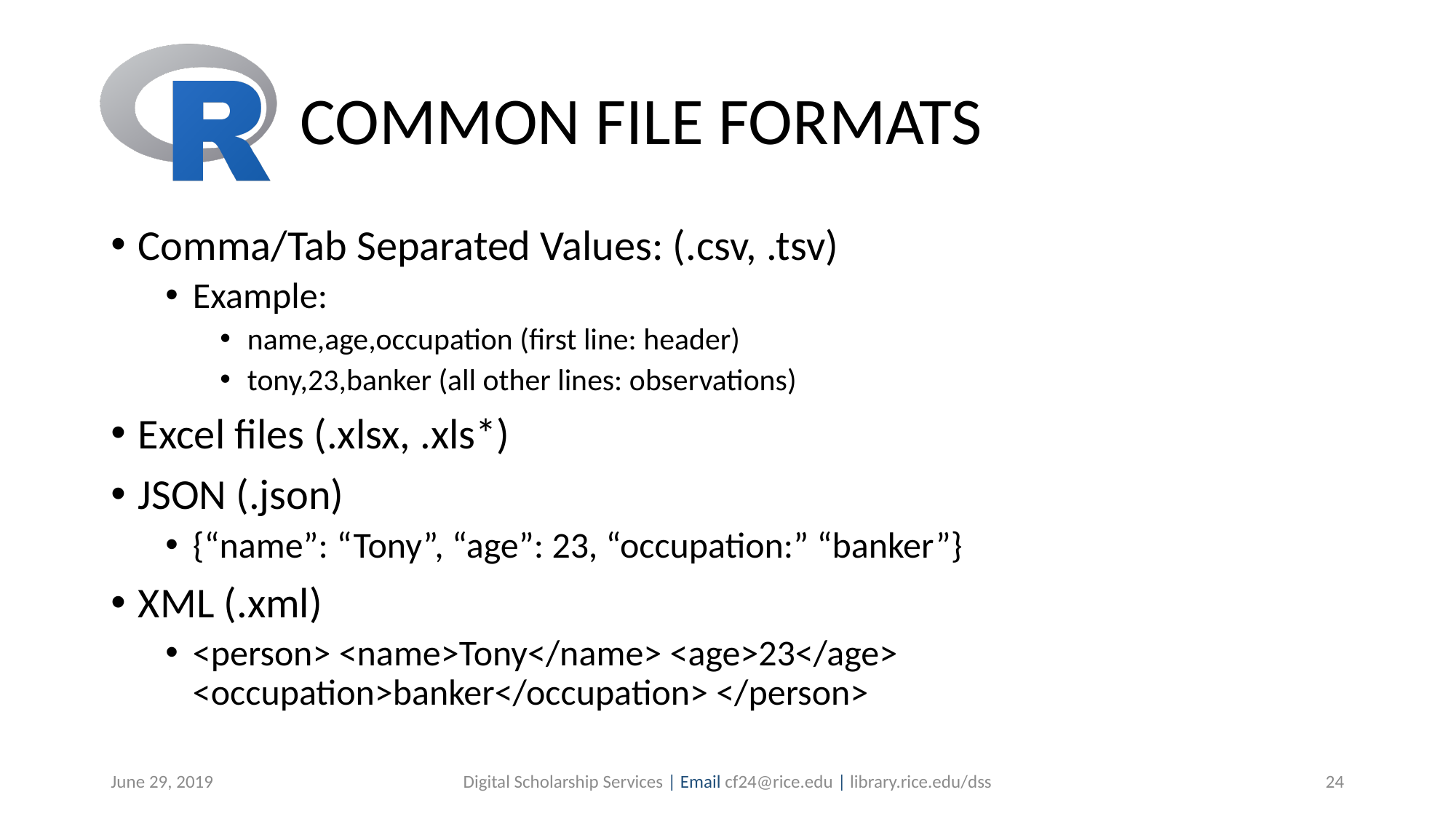

# COMMON FILE FORMATS
Comma/Tab Separated Values: (.csv, .tsv)
Example:
name,age,occupation (first line: header)
tony,23,banker (all other lines: observations)
Excel files (.xlsx, .xls*)
JSON (.json)
{“name”: “Tony”, “age”: 23, “occupation:” “banker”}
XML (.xml)
<person> <name>Tony</name> <age>23</age> <occupation>banker</occupation> </person>

June 29, 2019
Digital Scholarship Services | Email cf24@rice.edu | library.rice.edu/dss
24